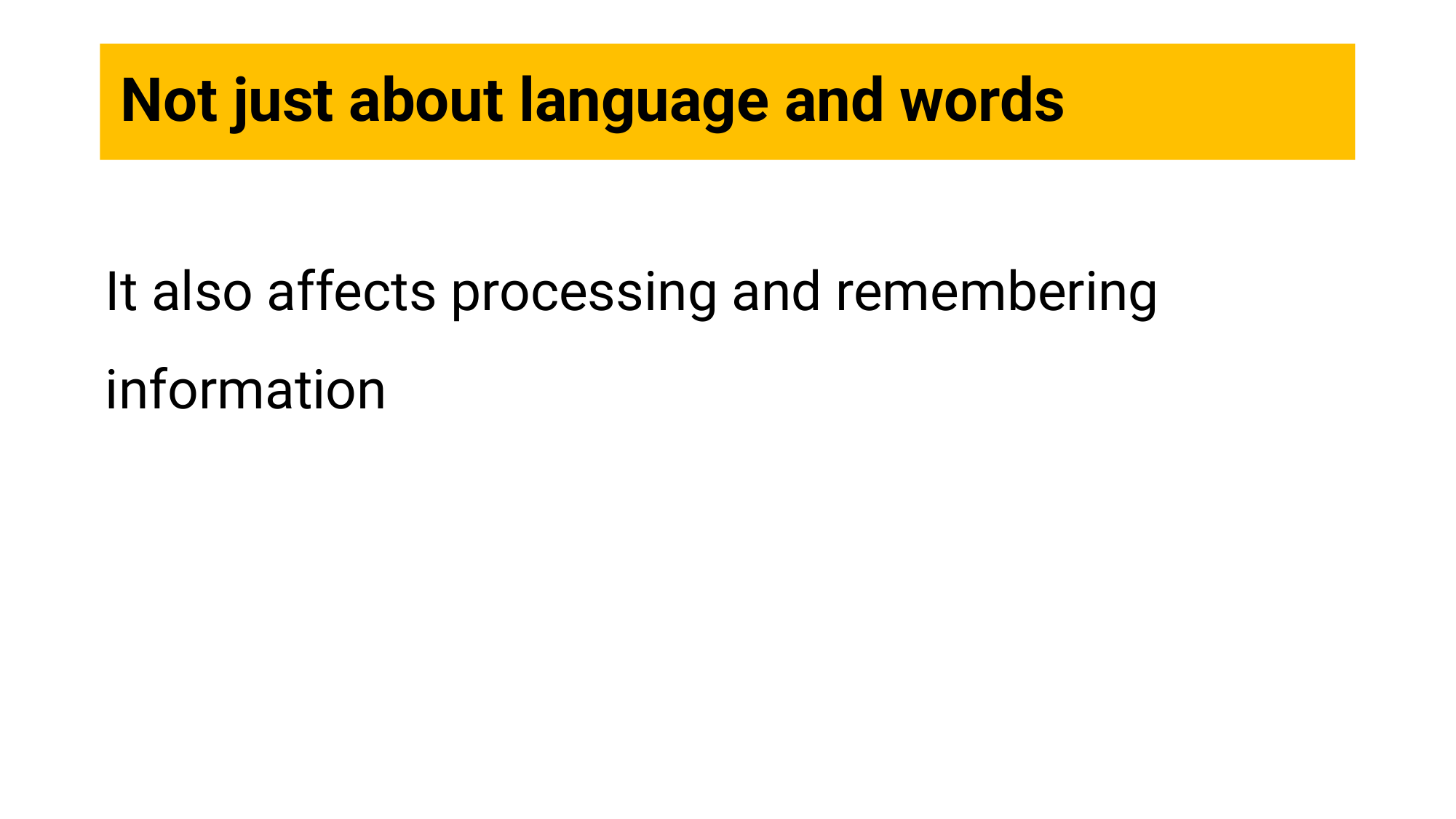

# Not just about language and words
It also affects processing and remembering information